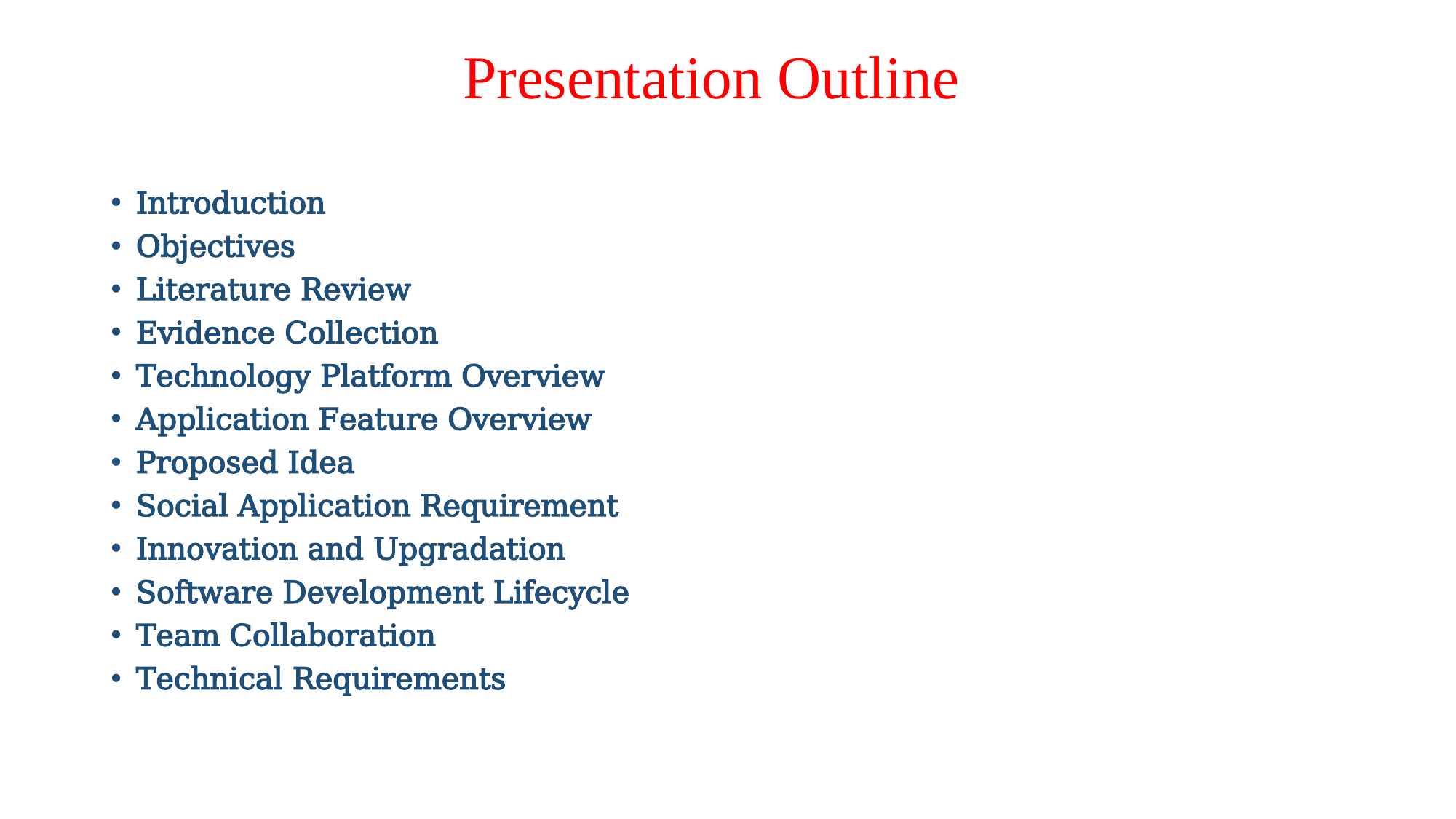

# Presentation Outline
Introduction
Objectives
Literature Review
Evidence Collection
Technology Platform Overview
Application Feature Overview
Proposed Idea
Social Application Requirement
Innovation and Upgradation
Software Development Lifecycle
Team Collaboration
Technical Requirements